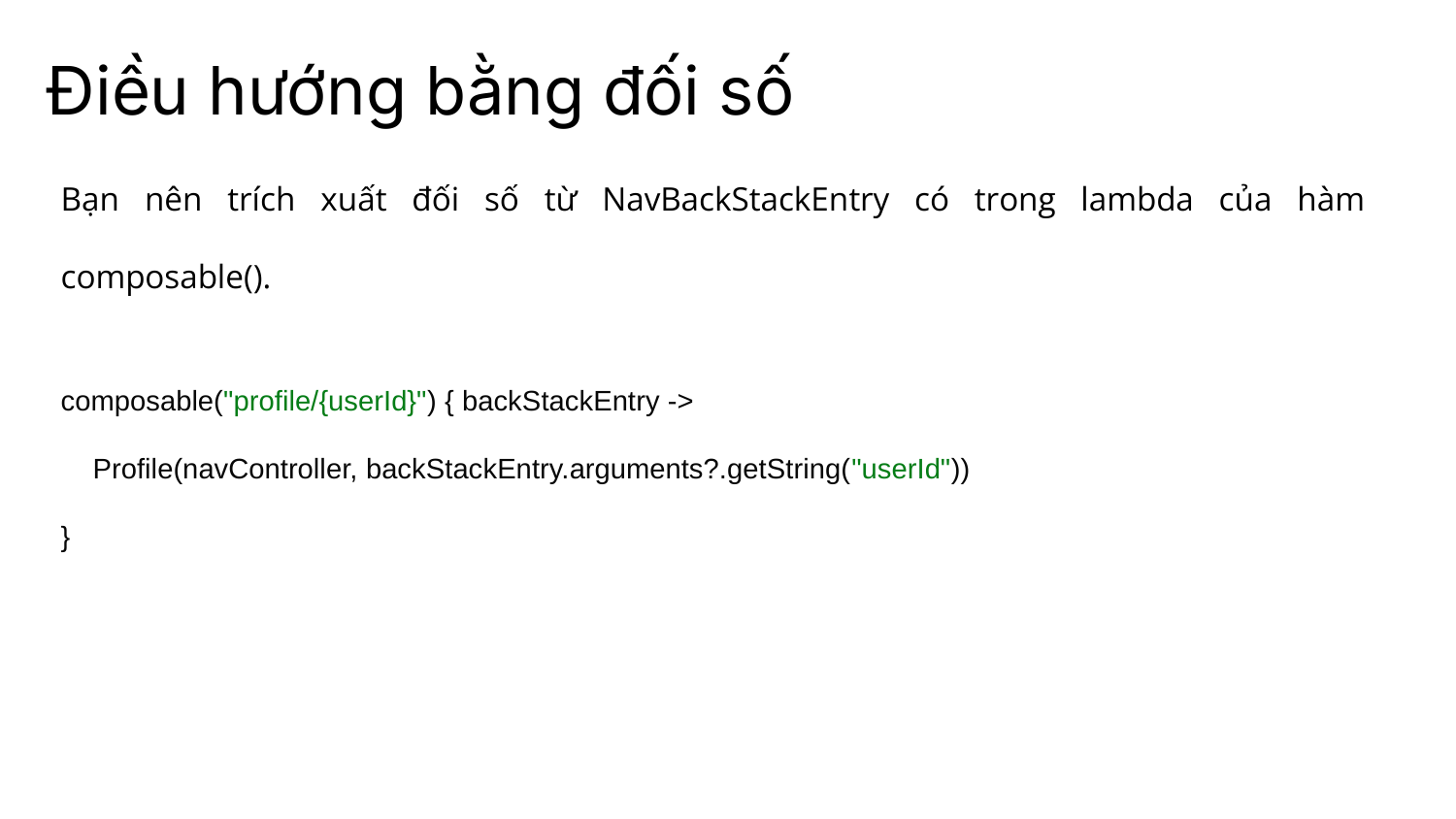

# Điều hướng bằng đối số
Bạn nên trích xuất đối số từ NavBackStackEntry có trong lambda của hàm composable().
composable("profile/{userId}") { backStackEntry ->
    Profile(navController, backStackEntry.arguments?.getString("userId"))
}